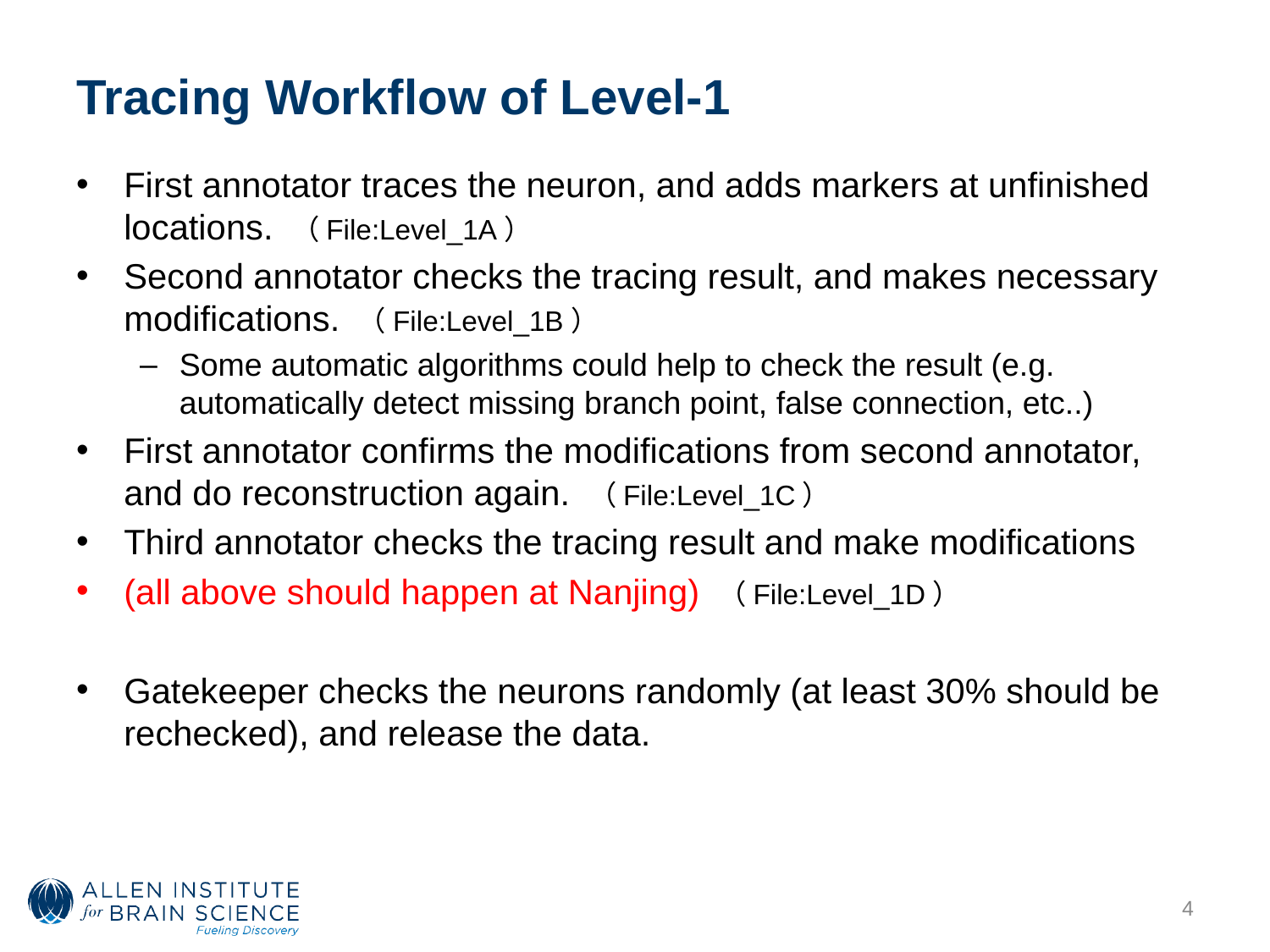

# Tracing Workflow of Level-1
First annotator traces the neuron, and adds markers at unfinished locations. （File:Level_1A）
Second annotator checks the tracing result, and makes necessary modifications. （File:Level_1B）
Some automatic algorithms could help to check the result (e.g. automatically detect missing branch point, false connection, etc..)
First annotator confirms the modifications from second annotator, and do reconstruction again. （File:Level_1C）
Third annotator checks the tracing result and make modifications
(all above should happen at Nanjing) （File:Level_1D）

Gatekeeper checks the neurons randomly (at least 30% should be rechecked), and release the data.

4